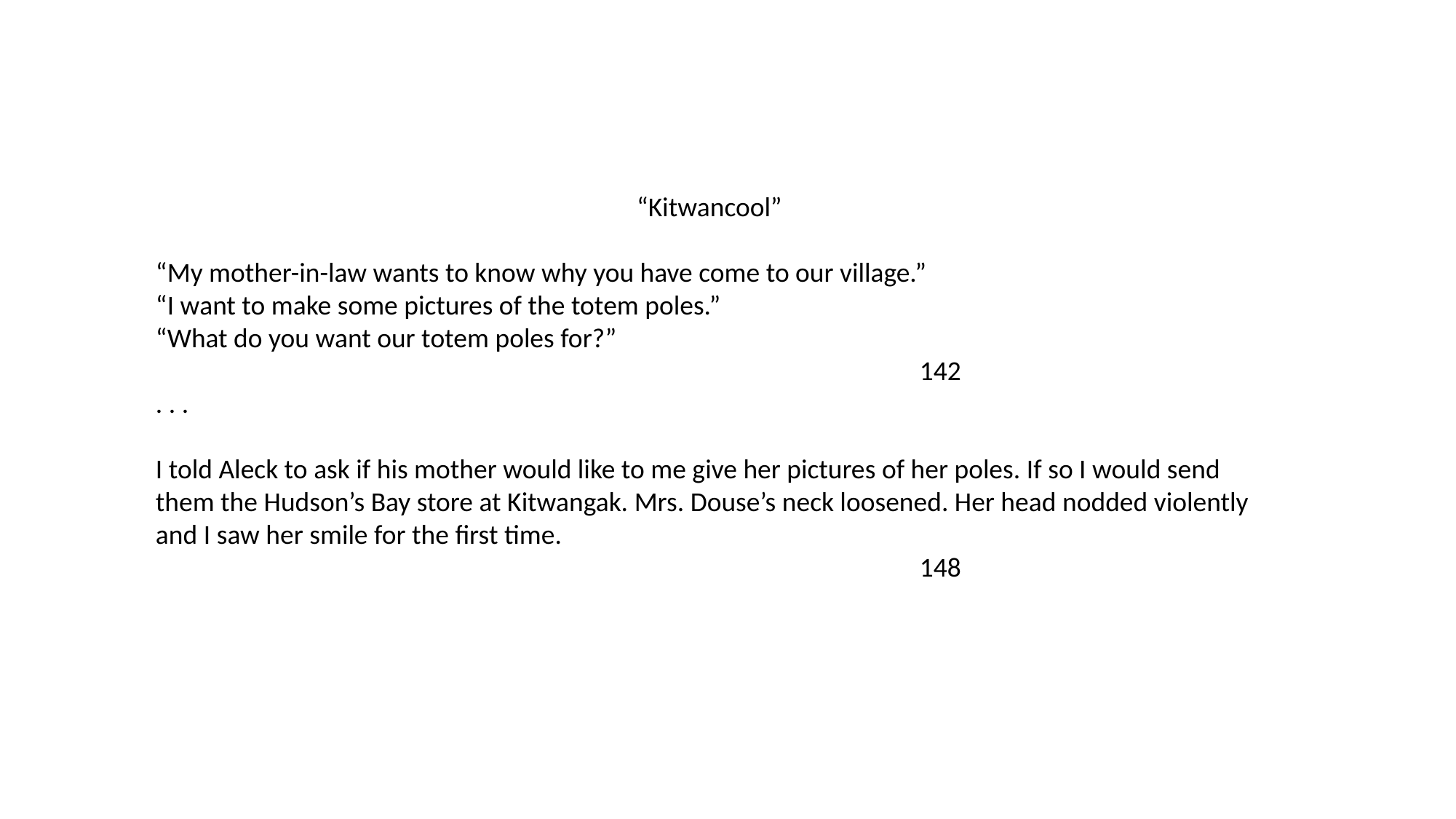

“Kitwancool”

“My mother-in-law wants to know why you have come to our village.”
“I want to make some pictures of the totem poles.”
“What do you want our totem poles for?”
							142
. . .

I told Aleck to ask if his mother would like to me give her pictures of her poles. If so I would send them the Hudson’s Bay store at Kitwangak. Mrs. Douse’s neck loosened. Her head nodded violently and I saw her smile for the first time.
							148